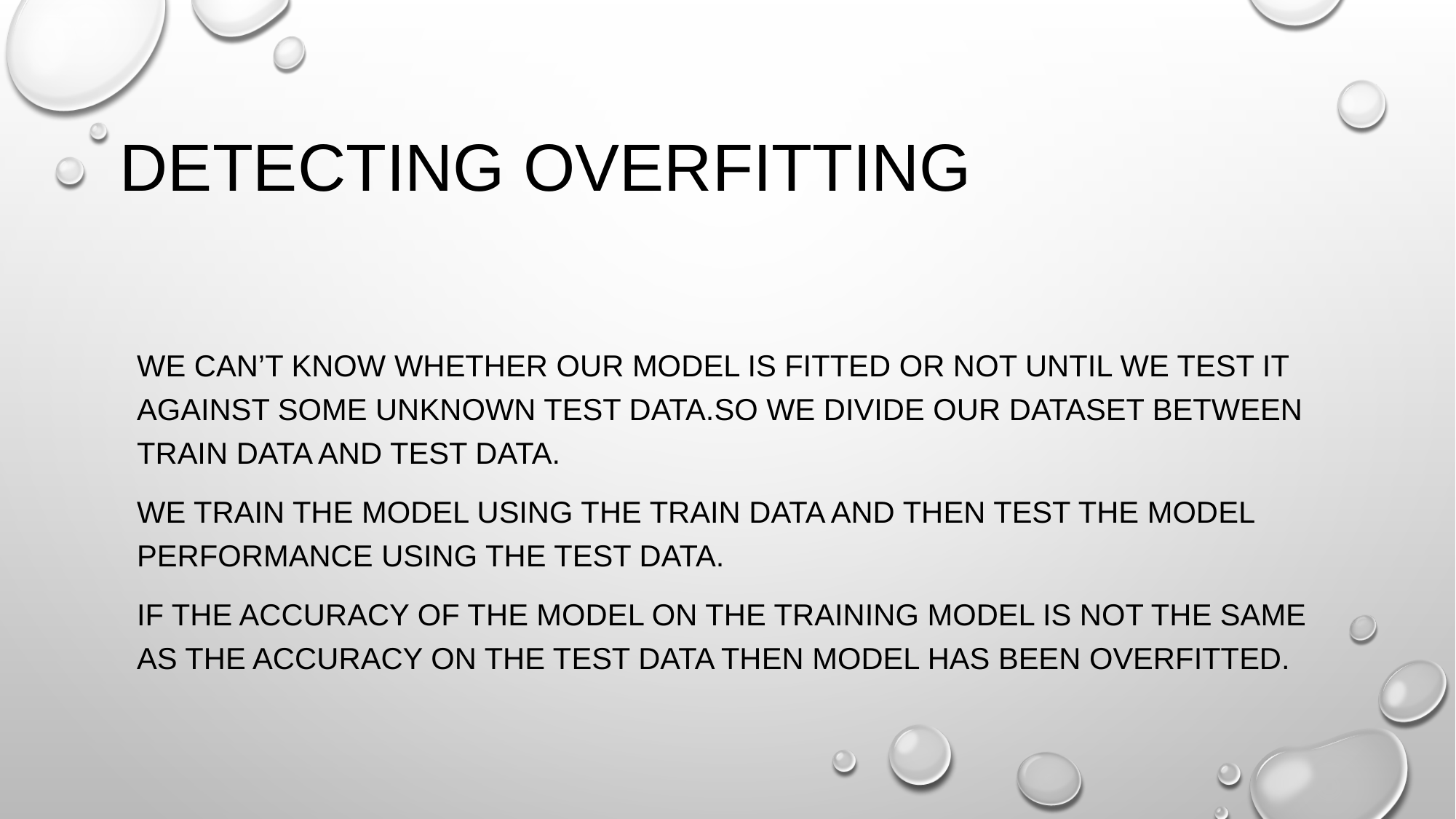

# Detecting overfitting
we can’t know whether our model is fitted or not until we test it against some unknown test data.so we divide our dataset between train data and test data.
We train the model using the train data and then test the model performance using the test data.
If the accuracy of the model on the training model is not the same as the accuracy on the test data then model has been overfitted.